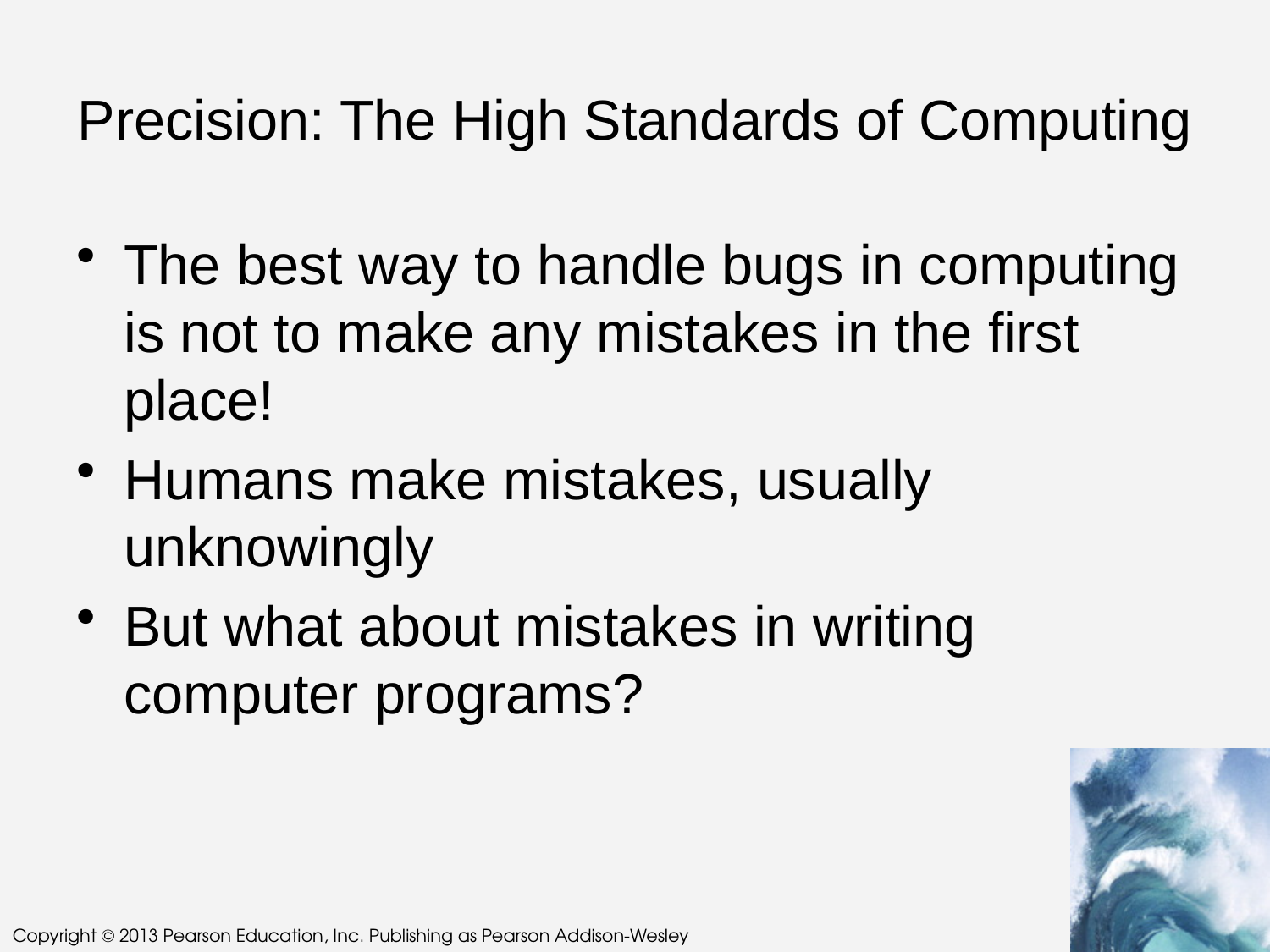

# Precision: The High Standards of Computing
The best way to handle bugs in computing is not to make any mistakes in the first place!
Humans make mistakes, usually unknowingly
But what about mistakes in writing computer programs?